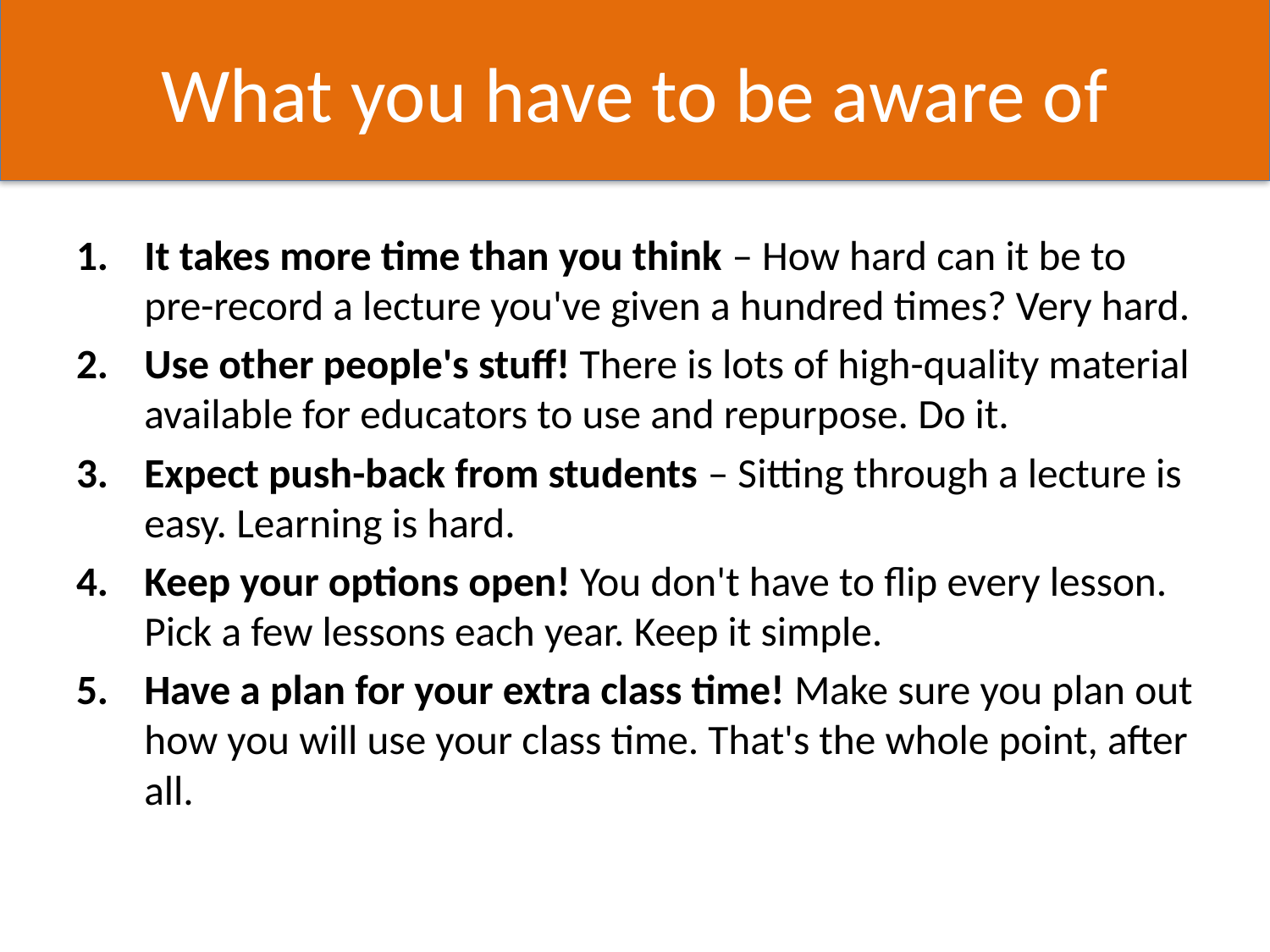

# What you have to be aware of
It takes more time than you think – How hard can it be to pre-record a lecture you've given a hundred times? Very hard.
Use other people's stuff! There is lots of high-quality material available for educators to use and repurpose. Do it.
Expect push-back from students – Sitting through a lecture is easy. Learning is hard.
Keep your options open! You don't have to flip every lesson. Pick a few lessons each year. Keep it simple.
Have a plan for your extra class time! Make sure you plan out how you will use your class time. That's the whole point, after all.